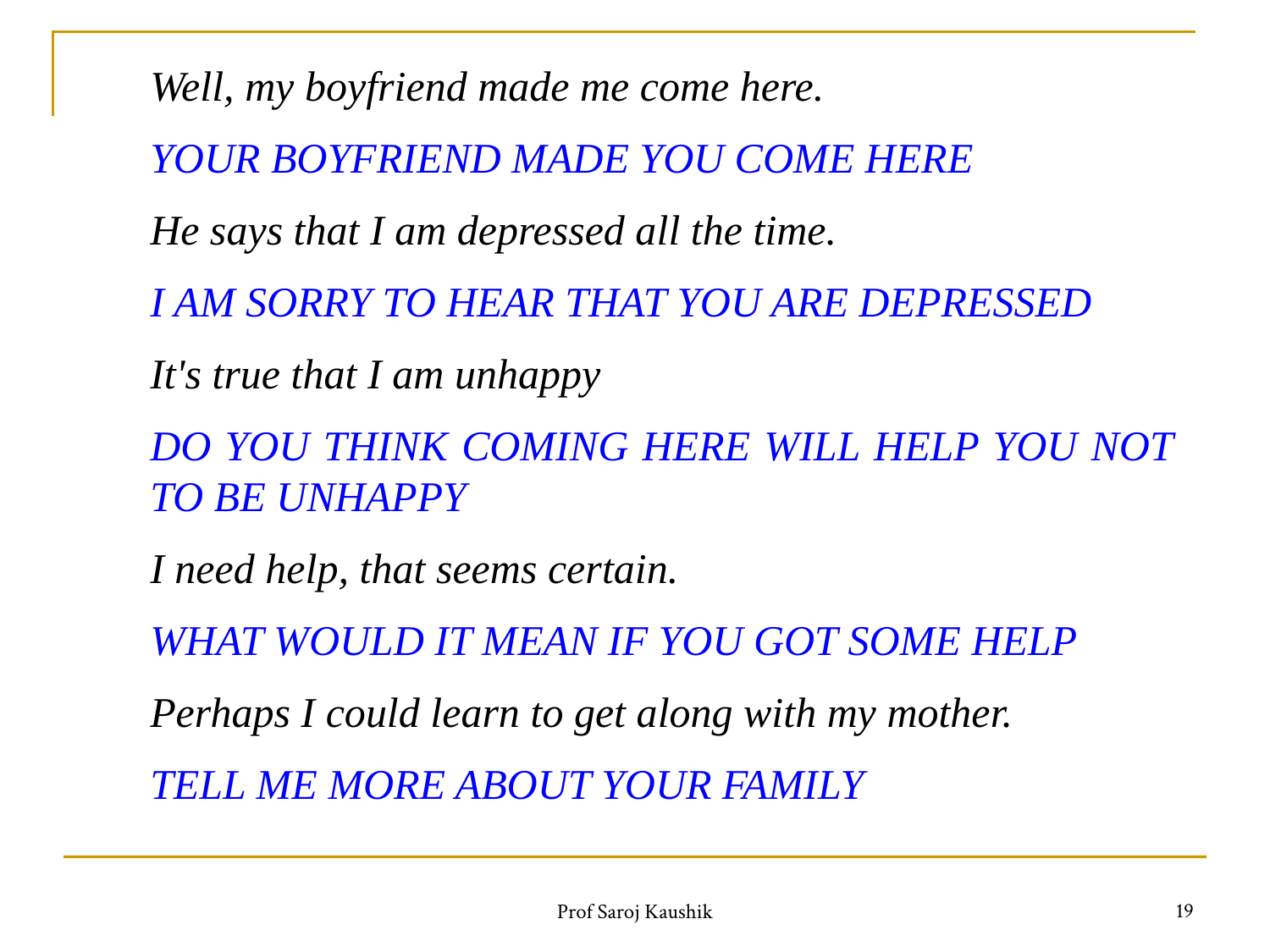

Well, my boyfriend made me come here.
YOUR BOYFRIEND MADE YOU COME HERE
He says that I am depressed all the time.
I AM SORRY TO HEAR THAT YOU ARE DEPRESSED
It's true that I am unhappy
DO YOU THINK COMING HERE WILL HELP YOU NOT TO BE UNHAPPY
I need help, that seems certain.
WHAT WOULD IT MEAN IF YOU GOT SOME HELP
Perhaps I could learn to get along with my mother.
TELL ME MORE ABOUT YOUR FAMILY
19
Prof Saroj Kaushik